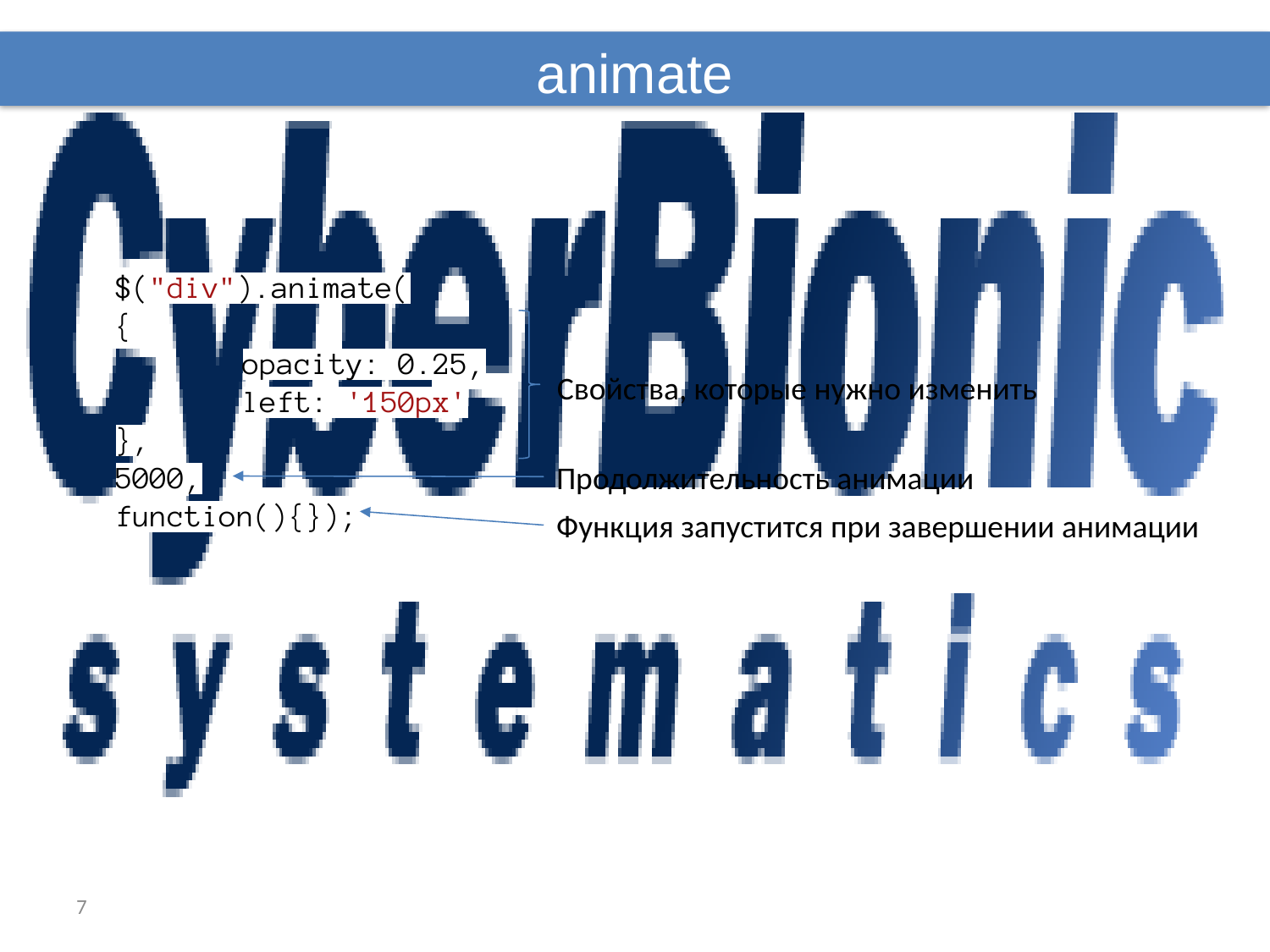

animate

$("div").animate(
{
	opacity: 0.25,
	left: '150px'
},
5000,
function(){});

Свойства, которые нужно изменить
Продолжительность анимации
Функция запустится при завершении анимации
7